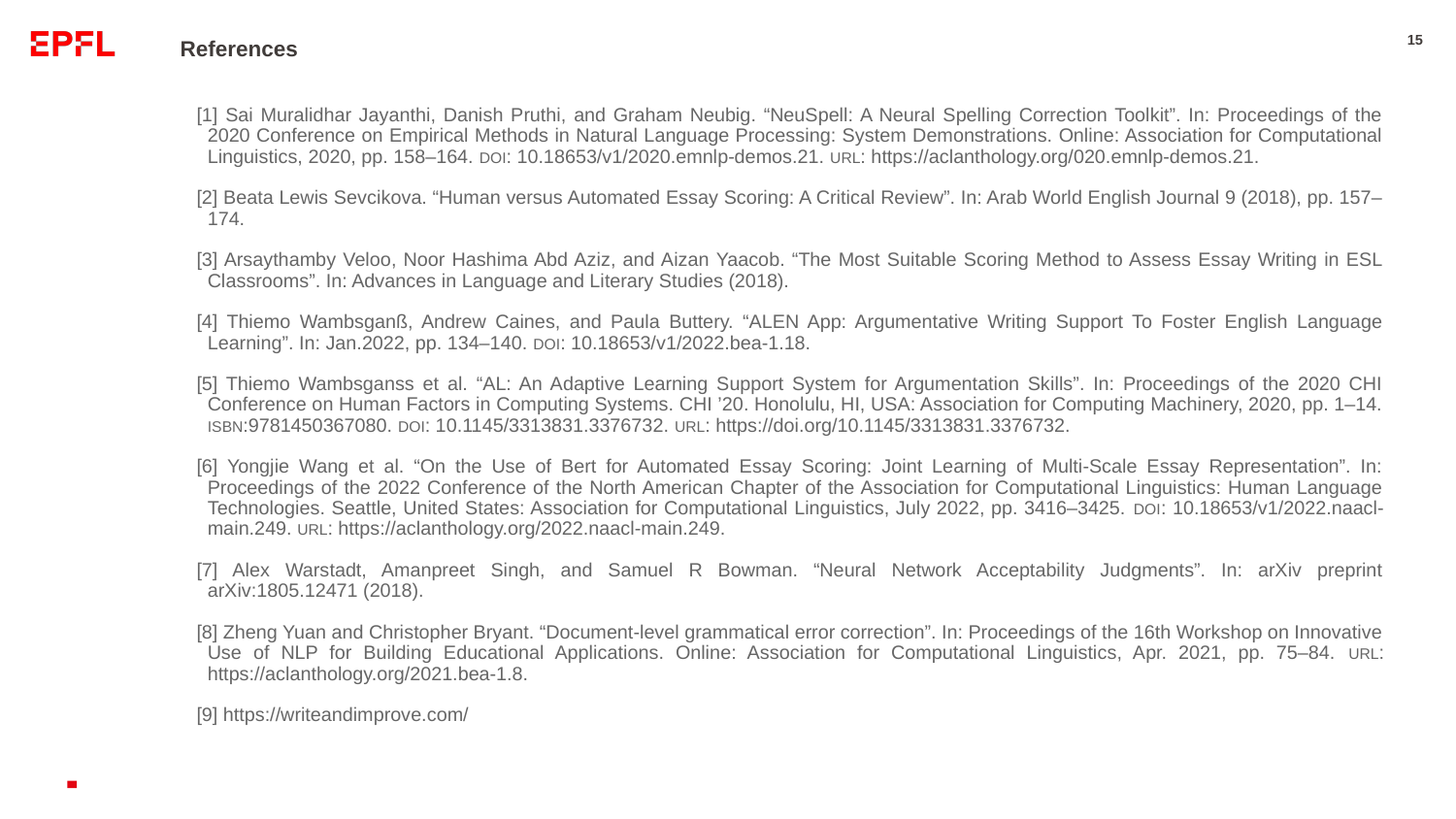

15
References
[1] Sai Muralidhar Jayanthi, Danish Pruthi, and Graham Neubig. “NeuSpell: A Neural Spelling Correction Toolkit”. In: Proceedings of the 2020 Conference on Empirical Methods in Natural Language Processing: System Demonstrations. Online: Association for Computational Linguistics, 2020, pp. 158–164. DOI: 10.18653/v1/2020.emnlp-demos.21. URL: https://aclanthology.org/020.emnlp-demos.21.

[2] Beata Lewis Sevcikova. “Human versus Automated Essay Scoring: A Critical Review”. In: Arab World English Journal 9 (2018), pp. 157–174.

[3] Arsaythamby Veloo, Noor Hashima Abd Aziz, and Aizan Yaacob. “The Most Suitable Scoring Method to Assess Essay Writing in ESL Classrooms”. In: Advances in Language and Literary Studies (2018).

[4] Thiemo Wambsganß, Andrew Caines, and Paula Buttery. “ALEN App: Argumentative Writing Support To Foster English Language Learning”. In: Jan.2022, pp. 134–140. DOI: 10.18653/v1/2022.bea-1.18.

[5] Thiemo Wambsganss et al. “AL: An Adaptive Learning Support System for Argumentation Skills”. In: Proceedings of the 2020 CHI Conference on Human Factors in Computing Systems. CHI ’20. Honolulu, HI, USA: Association for Computing Machinery, 2020, pp. 1–14. ISBN:9781450367080. DOI: 10.1145/3313831.3376732. URL: https://doi.org/10.1145/3313831.3376732.

[6] Yongjie Wang et al. “On the Use of Bert for Automated Essay Scoring: Joint Learning of Multi-Scale Essay Representation”. In: Proceedings of the 2022 Conference of the North American Chapter of the Association for Computational Linguistics: Human Language Technologies. Seattle, United States: Association for Computational Linguistics, July 2022, pp. 3416–3425. DOI: 10.18653/v1/2022.naacl-main.249. URL: https://aclanthology.org/2022.naacl-main.249.

[7] Alex Warstadt, Amanpreet Singh, and Samuel R Bowman. “Neural Network Acceptability Judgments”. In: arXiv preprint arXiv:1805.12471 (2018).

[8] Zheng Yuan and Christopher Bryant. “Document-level grammatical error correction”. In: Proceedings of the 16th Workshop on Innovative Use of NLP for Building Educational Applications. Online: Association for Computational Linguistics, Apr. 2021, pp. 75–84. URL: https://aclanthology.org/2021.bea-1.8.

[9] https://writeandimprove.com/